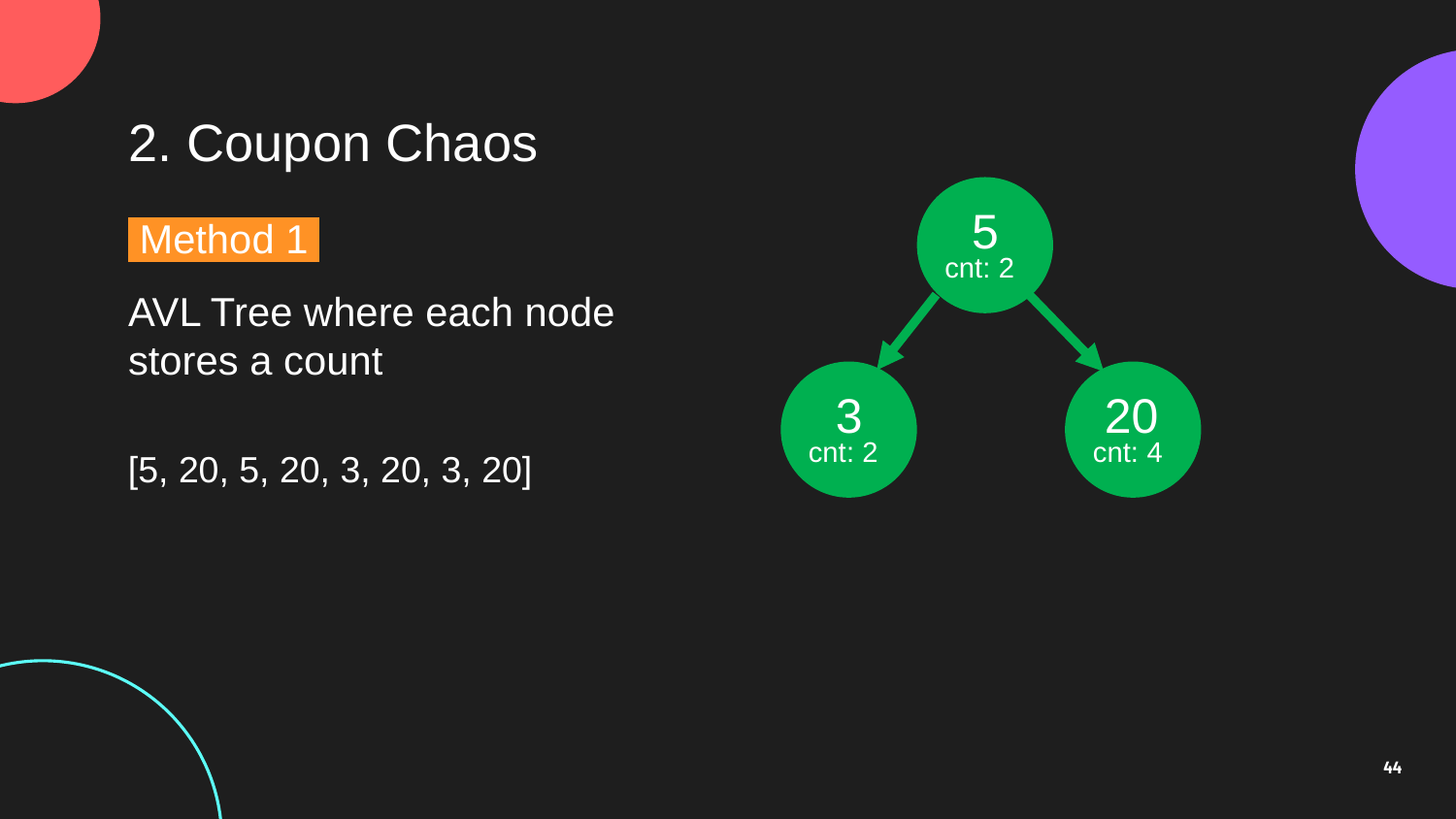

2. Coupon Chaos

5

 Method 1  .

AVL Tree where each node stores a count
cnt: 2

3
20
cnt: 2
cnt: 4
[5, 20, 5, 20, 3, 20, 3, 20]
44